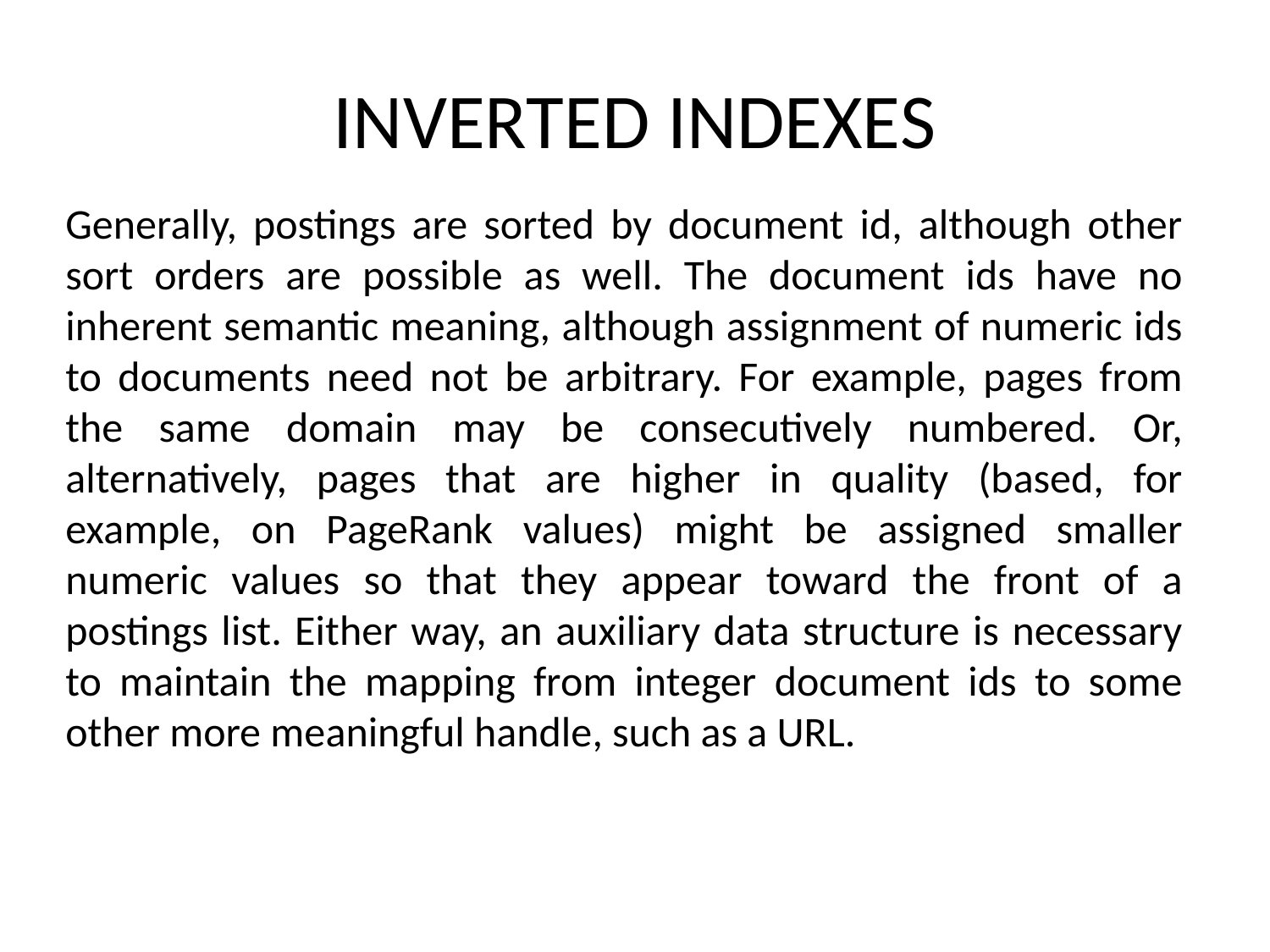

# INVERTED INDEXES
Generally, postings are sorted by document id, although other sort orders are possible as well. The document ids have no inherent semantic meaning, although assignment of numeric ids to documents need not be arbitrary. For example, pages from the same domain may be consecutively numbered. Or, alternatively, pages that are higher in quality (based, for example, on PageRank values) might be assigned smaller numeric values so that they appear toward the front of a postings list. Either way, an auxiliary data structure is necessary to maintain the mapping from integer document ids to some other more meaningful handle, such as a URL.